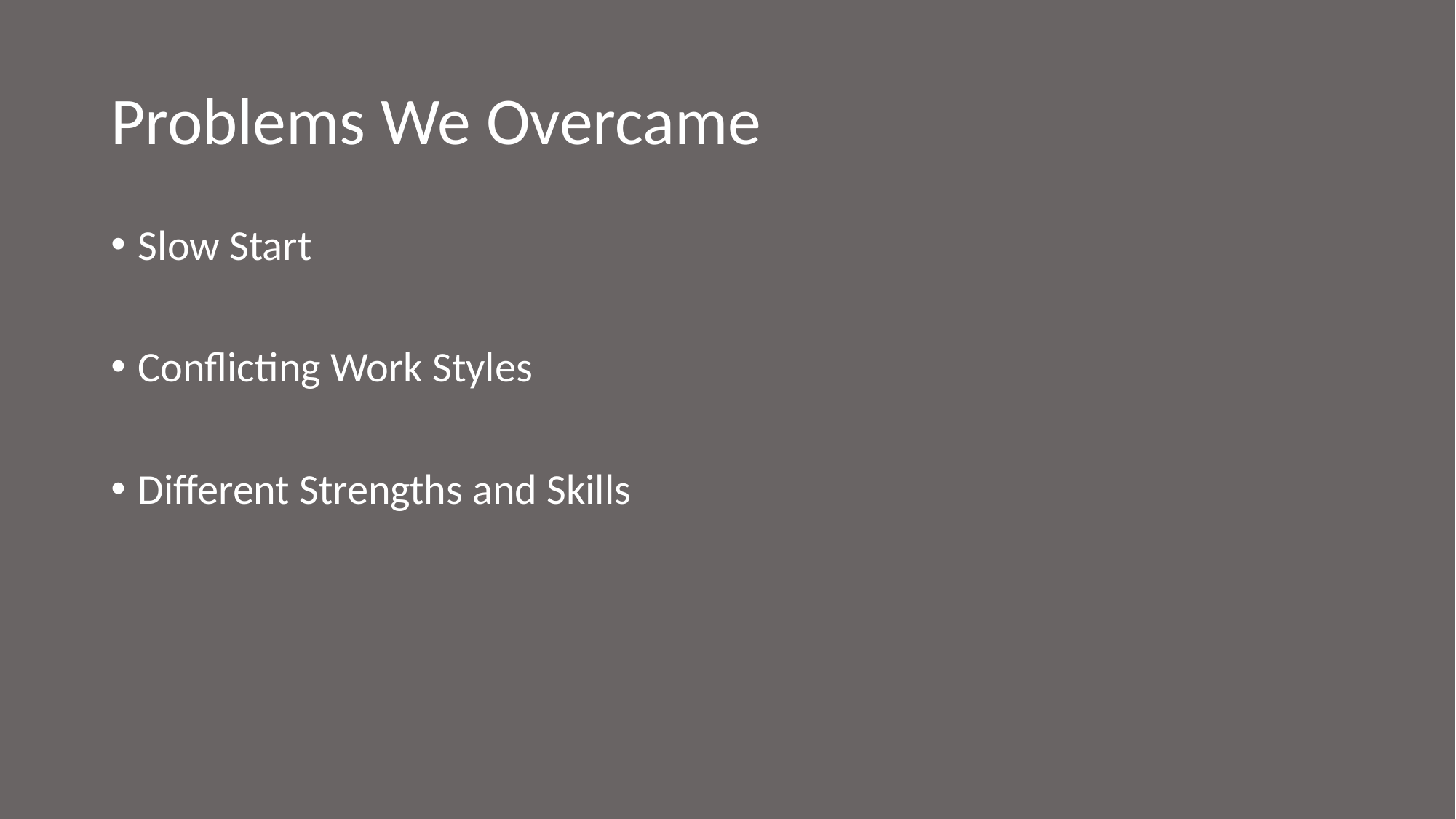

# Problems We Overcame
Slow Start

Conflicting Work Styles

Different Strengths and Skills